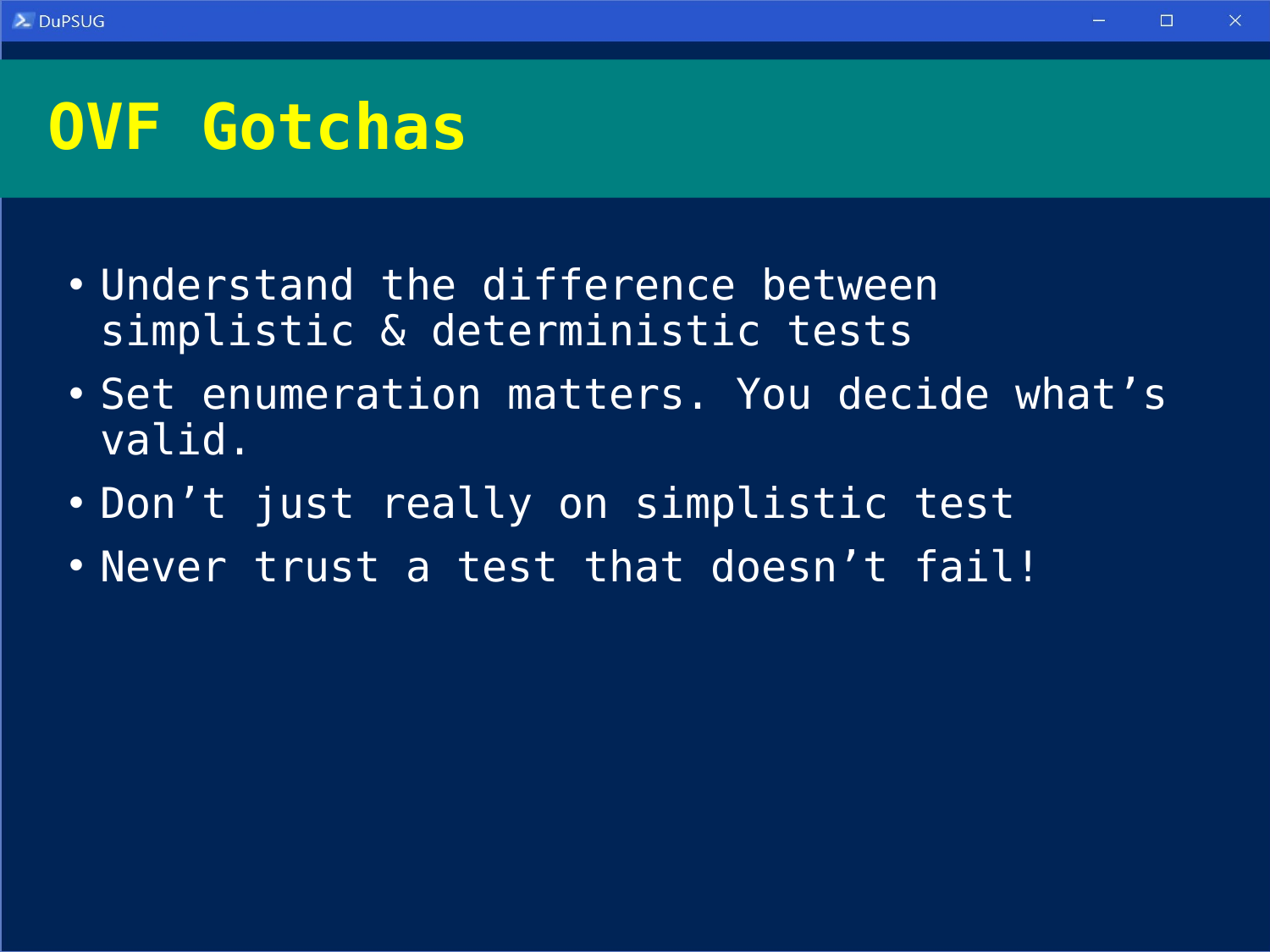

# OVF Gotchas

Understand the difference between simplistic & deterministic tests
Set enumeration matters. You decide what’s valid.
Don’t just really on simplistic test
Never trust a test that doesn’t fail!